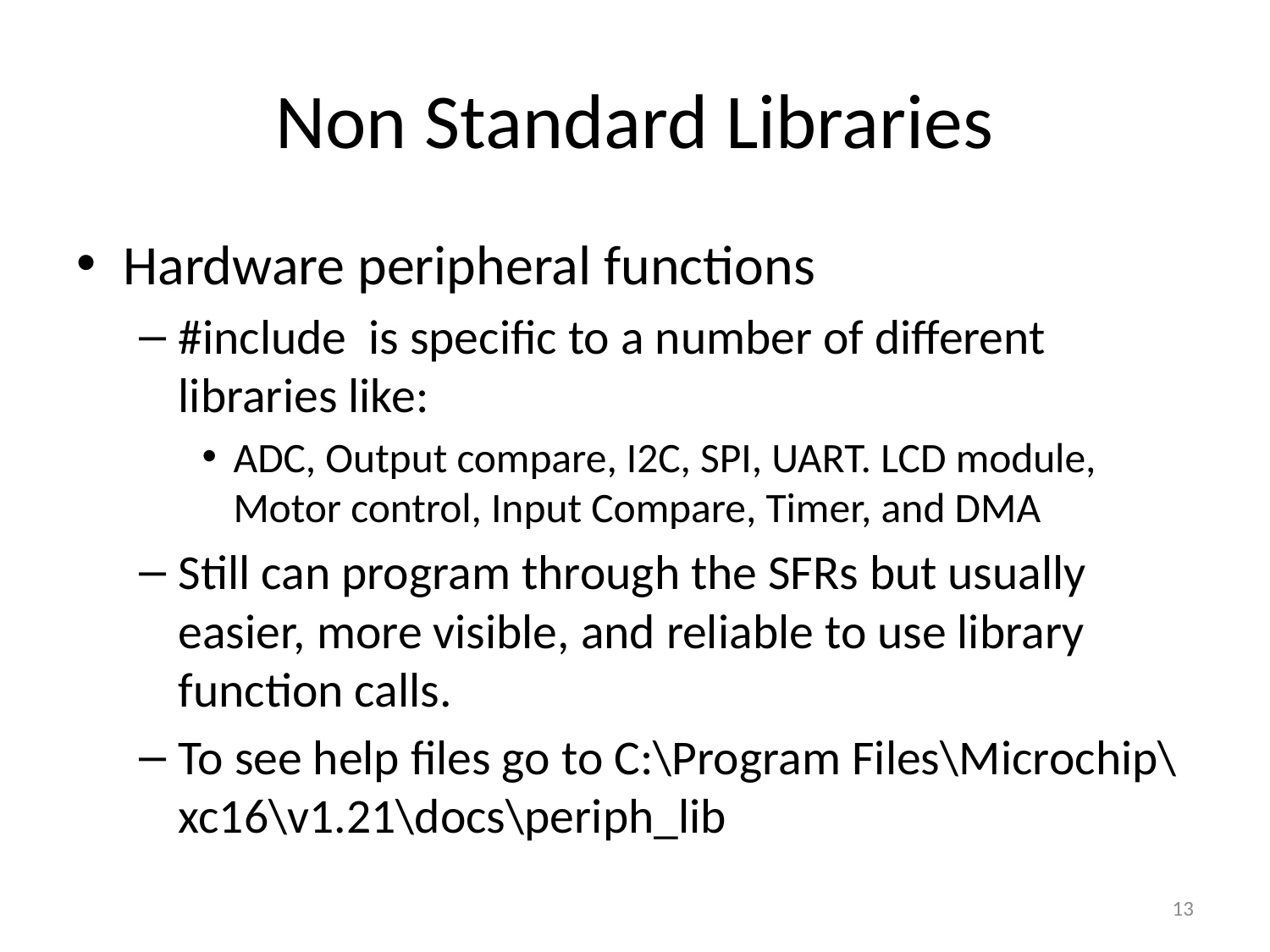

# Non Standard Libraries
Hardware peripheral functions
#include  is specific to a number of different libraries like:
ADC, Output compare, I2C, SPI, UART. LCD module, Motor control, Input Compare, Timer, and DMA
Still can program through the SFRs but usually easier, more visible, and reliable to use library function calls.
To see help files go to C:\Program Files\Microchip\xc16\v1.21\docs\periph_lib
13